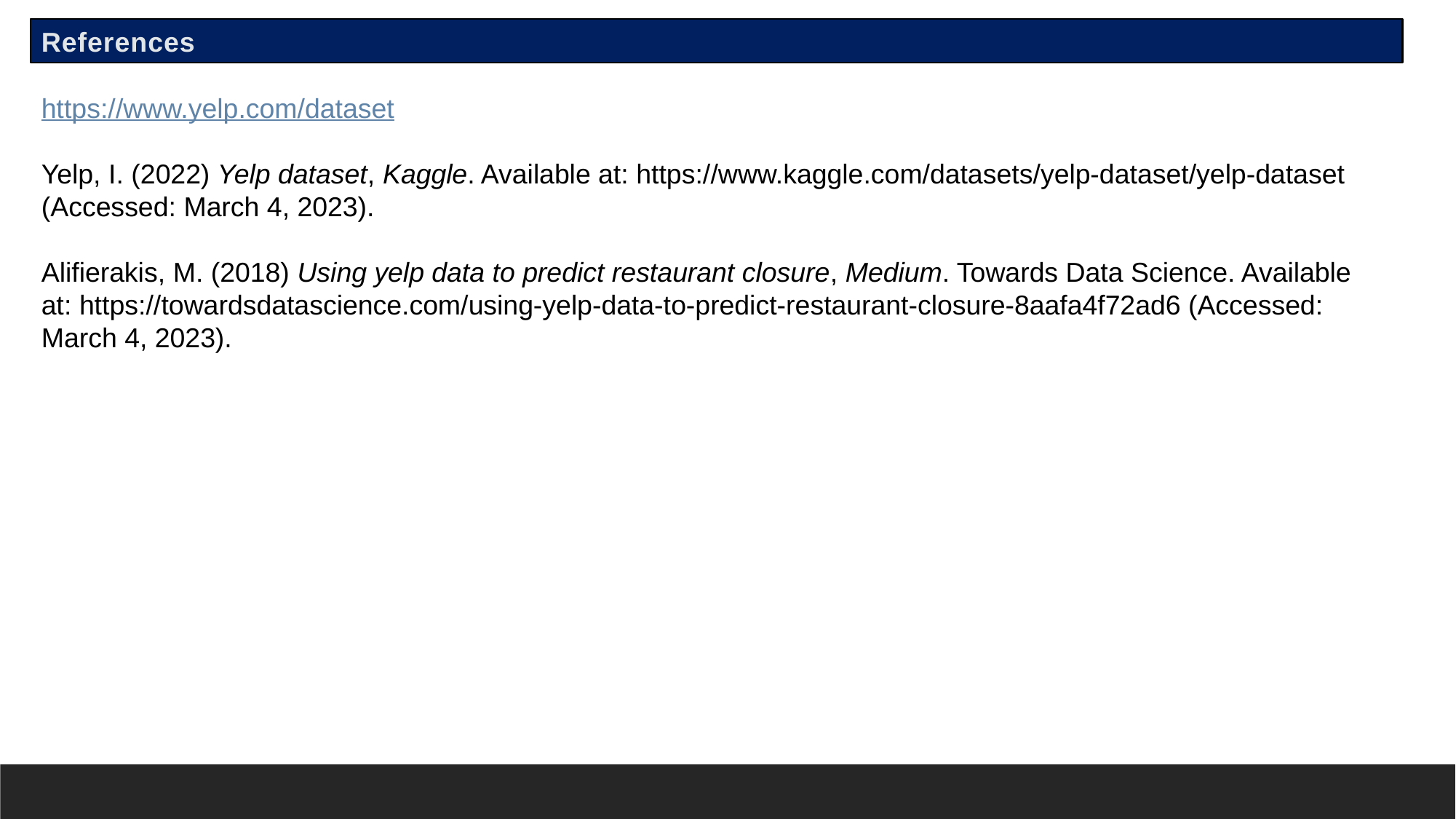

References

https://www.yelp.com/dataset

Yelp, I. (2022) Yelp dataset, Kaggle. Available at: https://www.kaggle.com/datasets/yelp-dataset/yelp-dataset (Accessed: March 4, 2023).

Alifierakis, M. (2018) Using yelp data to predict restaurant closure, Medium. Towards Data Science. Available at: https://towardsdatascience.com/using-yelp-data-to-predict-restaurant-closure-8aafa4f72ad6 (Accessed: March 4, 2023).